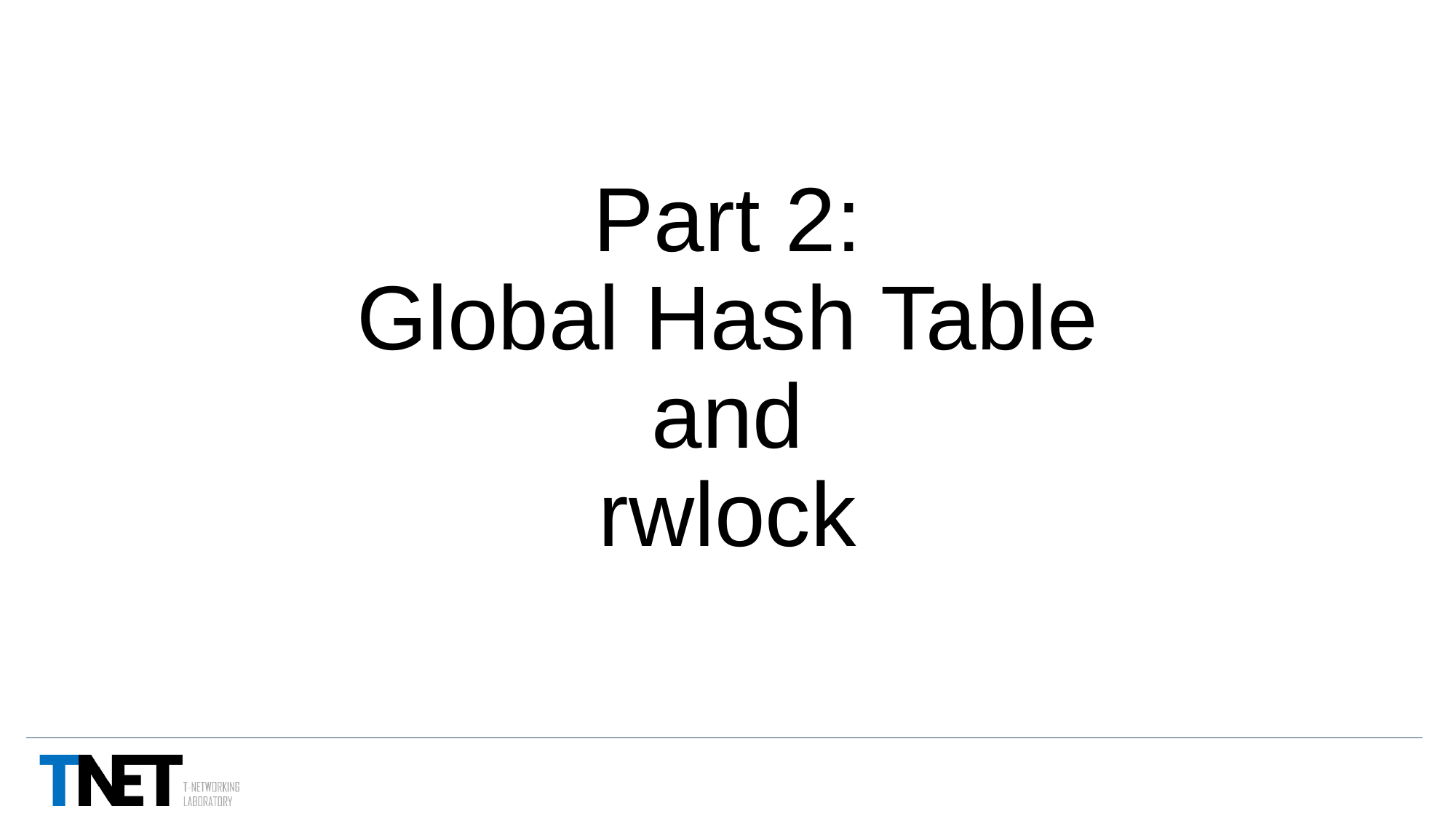

# Part 2: Global Hash Table and rwlock